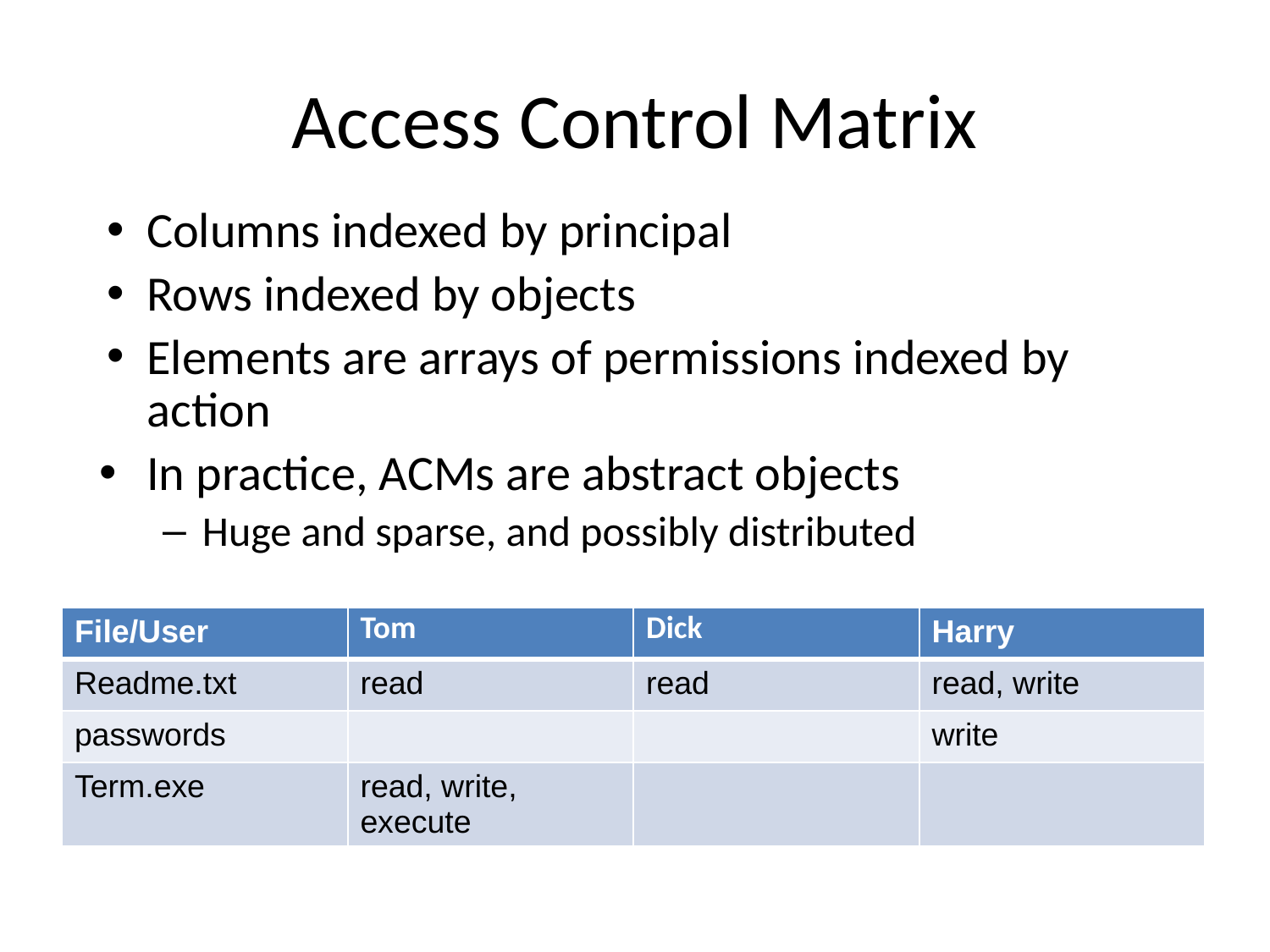

# Access Control Matrix
Columns indexed by principal
Rows indexed by objects
Elements are arrays of permissions indexed by action
In practice, ACMs are abstract objects
Huge and sparse, and possibly distributed

| File/User | Tom | Dick | Harry |
| --- | --- | --- | --- |
| Readme.txt | read | read | read, write |
| passwords |  |  | write |
| Term.exe | read, write, execute |  |  |